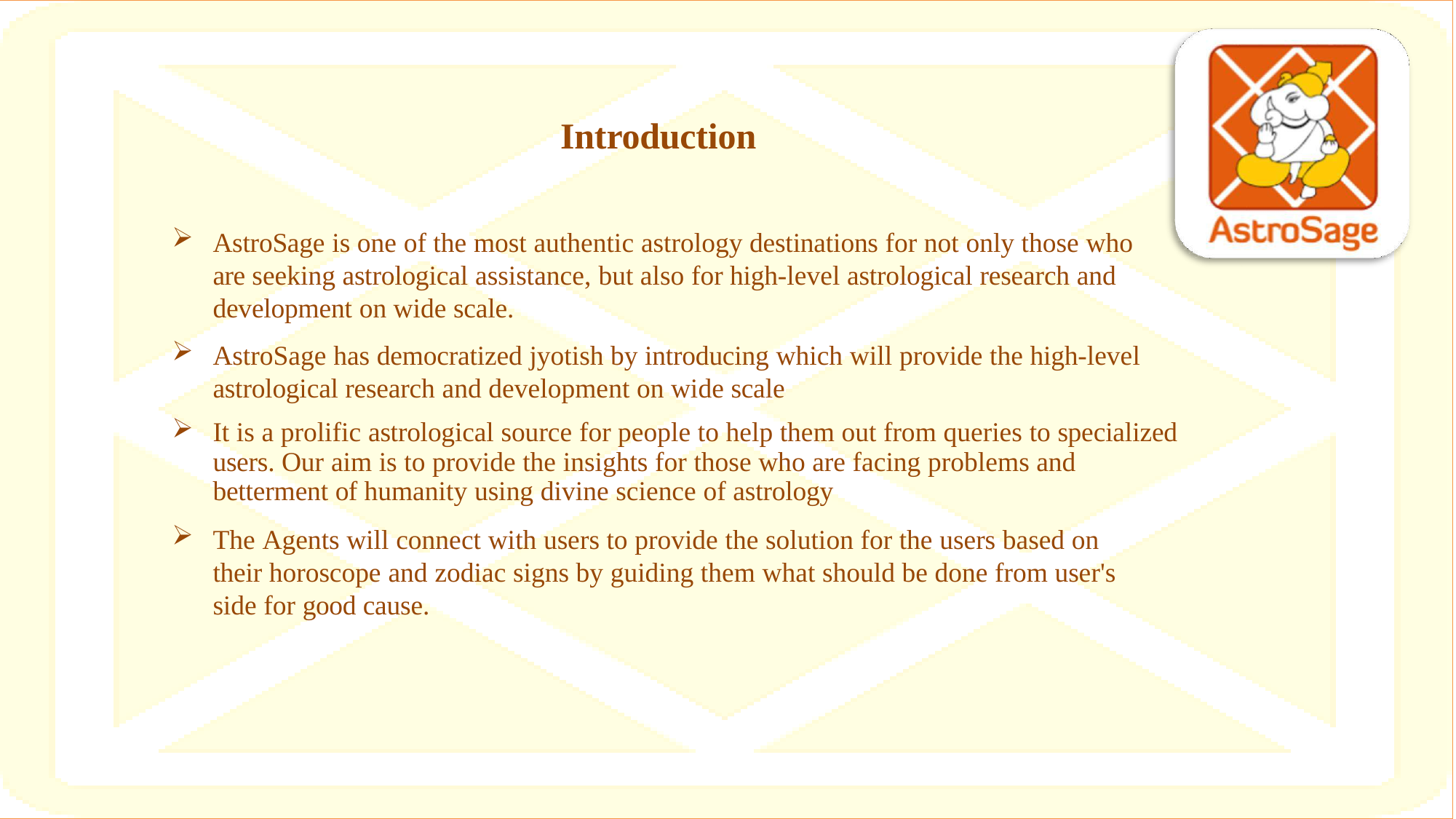

Introduction
AstroSage is one of the most authentic astrology destinations for not only those who are seeking astrological assistance, but also for high-level astrological research and development on wide scale.
AstroSage has democratized jyotish by introducing which will provide the high-level astrological research and development on wide scale
It is a prolific astrological source for people to help them out from queries to specialized users. Our aim is to provide the insights for those who are facing problems and betterment of humanity using divine science of astrology
The Agents will connect with users to provide the solution for the users based on their horoscope and zodiac signs by guiding them what should be done from user's side for good cause.